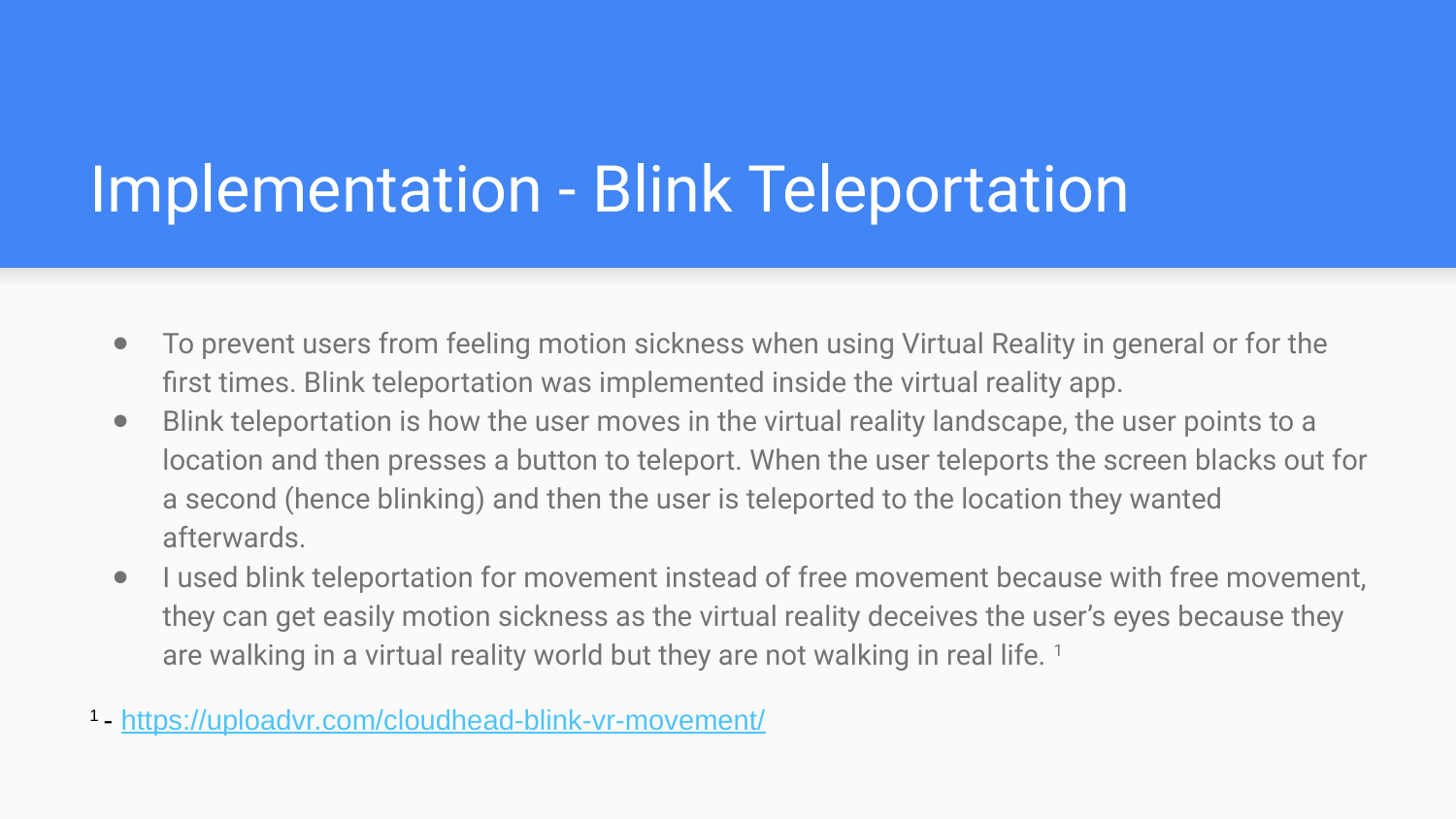

# Implementation - Blink Teleportation
To prevent users from feeling motion sickness when using Virtual Reality in general or for the first times. Blink teleportation was implemented inside the virtual reality app.
Blink teleportation is how the user moves in the virtual reality landscape, the user points to a location and then presses a button to teleport. When the user teleports the screen blacks out for a second (hence blinking) and then the user is teleported to the location they wanted afterwards.
I used blink teleportation for movement instead of free movement because with free movement, they can get easily motion sickness as the virtual reality deceives the user’s eyes because they are walking in a virtual reality world but they are not walking in real life. 1
1 - https://uploadvr.com/cloudhead-blink-vr-movement/